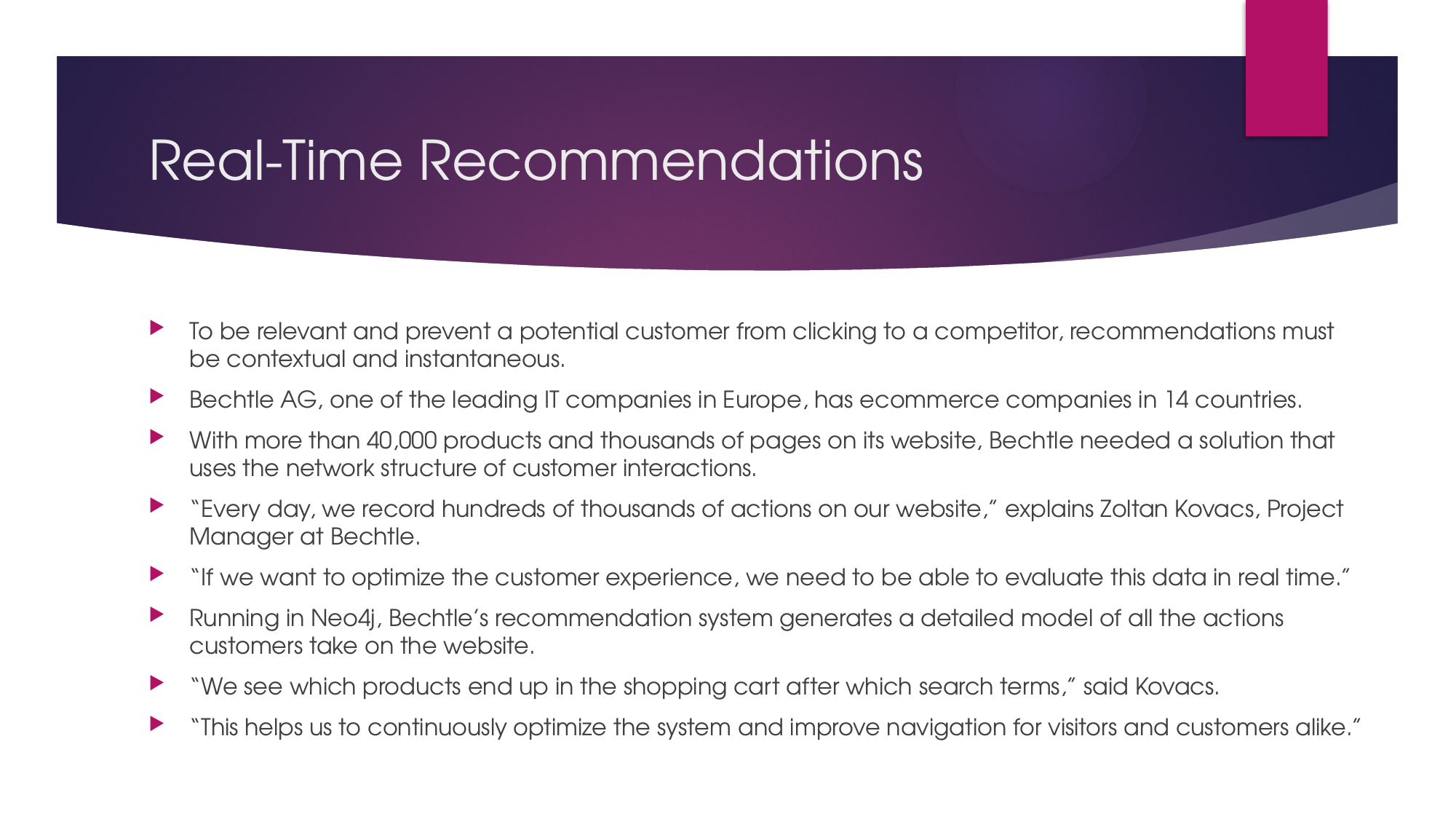

# Real-Time Recommendations
To be relevant and prevent a potential customer from clicking to a competitor, recommendations must be contextual and instantaneous.
Bechtle AG, one of the leading IT companies in Europe, has ecommerce companies in 14 countries.
With more than 40,000 products and thousands of pages on its website, Bechtle needed a solution that uses the network structure of customer interactions.
“Every day, we record hundreds of thousands of actions on our website,” explains Zoltan Kovacs, Project Manager at Bechtle.
“If we want to optimize the customer experience, we need to be able to evaluate this data in real time.”
Running in Neo4j, Bechtle’s recommendation system generates a detailed model of all the actions customers take on the website.
“We see which products end up in the shopping cart after which search terms,” said Kovacs.
“This helps us to continuously optimize the system and improve navigation for visitors and customers alike.”